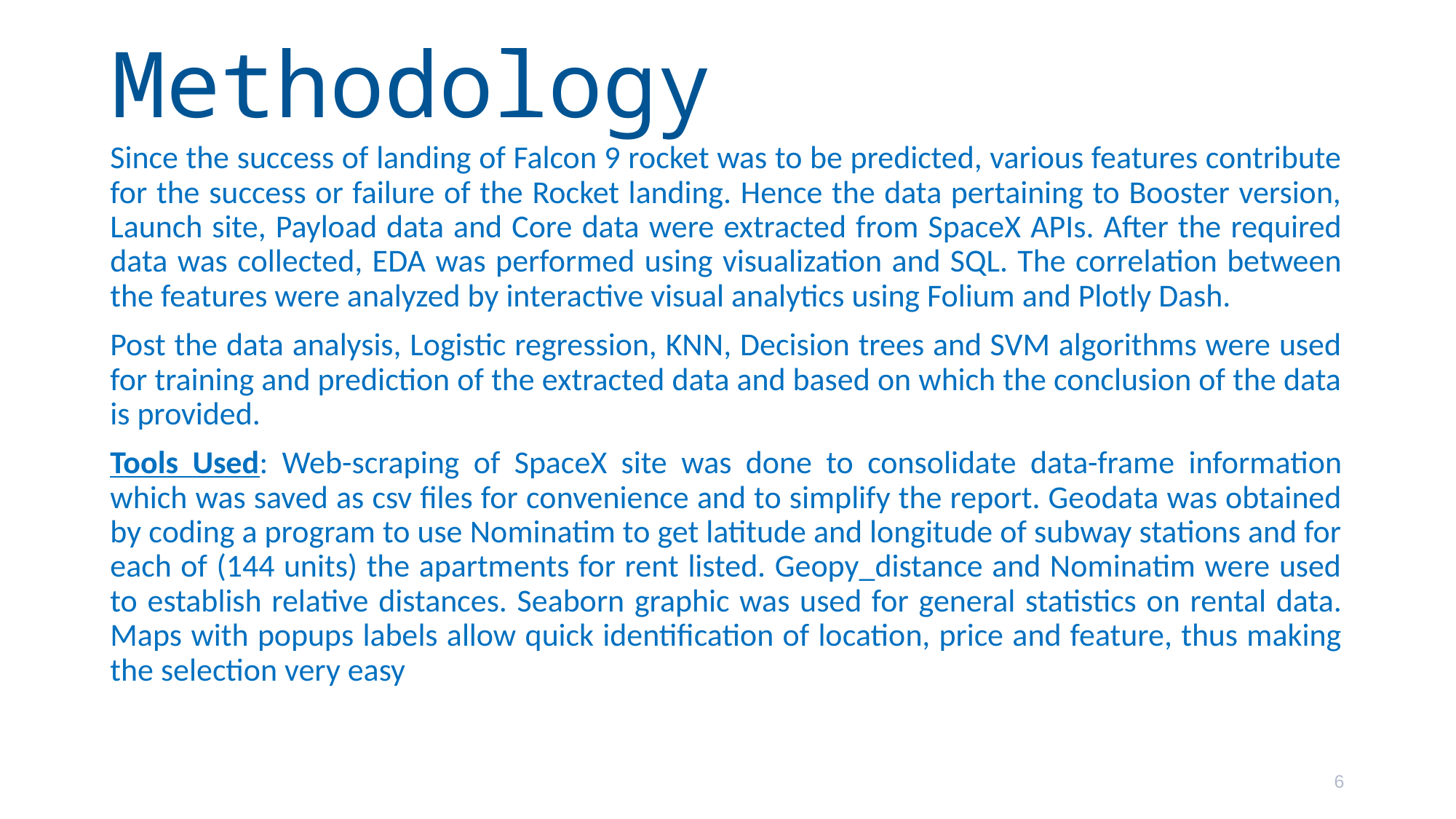

# Methodology
Since the success of landing of Falcon 9 rocket was to be predicted, various features contribute for the success or failure of the Rocket landing. Hence the data pertaining to Booster version, Launch site, Payload data and Core data were extracted from SpaceX APIs. After the required data was collected, EDA was performed using visualization and SQL. The correlation between the features were analyzed by interactive visual analytics using Folium and Plotly Dash.
Post the data analysis, Logistic regression, KNN, Decision trees and SVM algorithms were used for training and prediction of the extracted data and based on which the conclusion of the data is provided.
Tools Used: Web-scraping of SpaceX site was done to consolidate data-frame information which was saved as csv files for convenience and to simplify the report. Geodata was obtained by coding a program to use Nominatim to get latitude and longitude of subway stations and for each of (144 units) the apartments for rent listed. Geopy_distance and Nominatim were used to establish relative distances. Seaborn graphic was used for general statistics on rental data. Maps with popups labels allow quick identification of location, price and feature, thus making the selection very easy
6